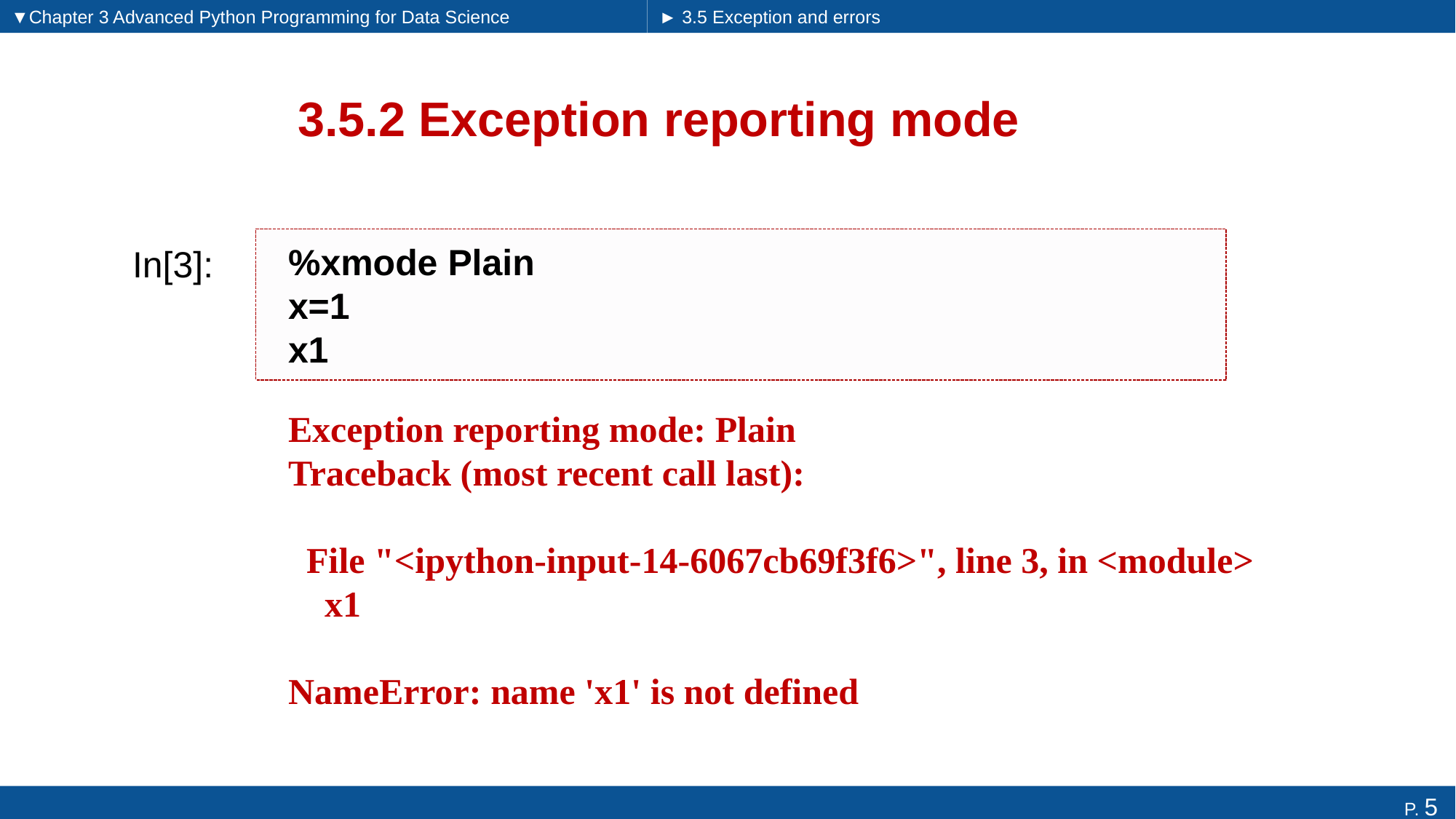

▼Chapter 3 Advanced Python Programming for Data Science
► 3.5 Exception and errors

# 3.5.2 Exception reporting mode
%xmode Plain
x=1
x1
In[3]:
Exception reporting mode: Plain
Traceback (most recent call last):

  File "<ipython-input-14-6067cb69f3f6>", line 3, in <module>
    x1

NameError: name 'x1' is not defined